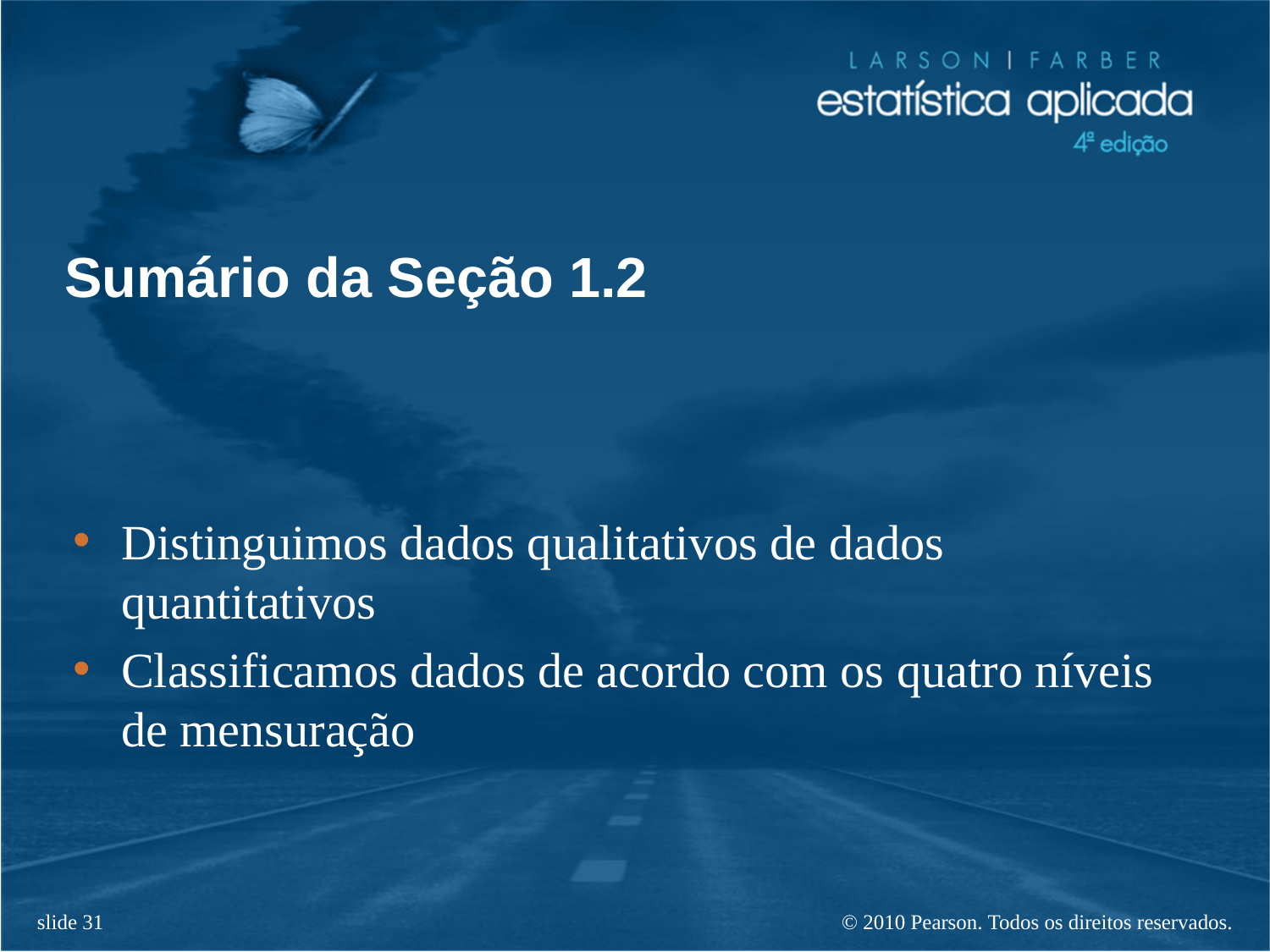

Sumário da Seção 1.2
Distinguimos dados qualitativos de dados quantitativos
Classificamos dados de acordo com os quatro níveis de mensuração